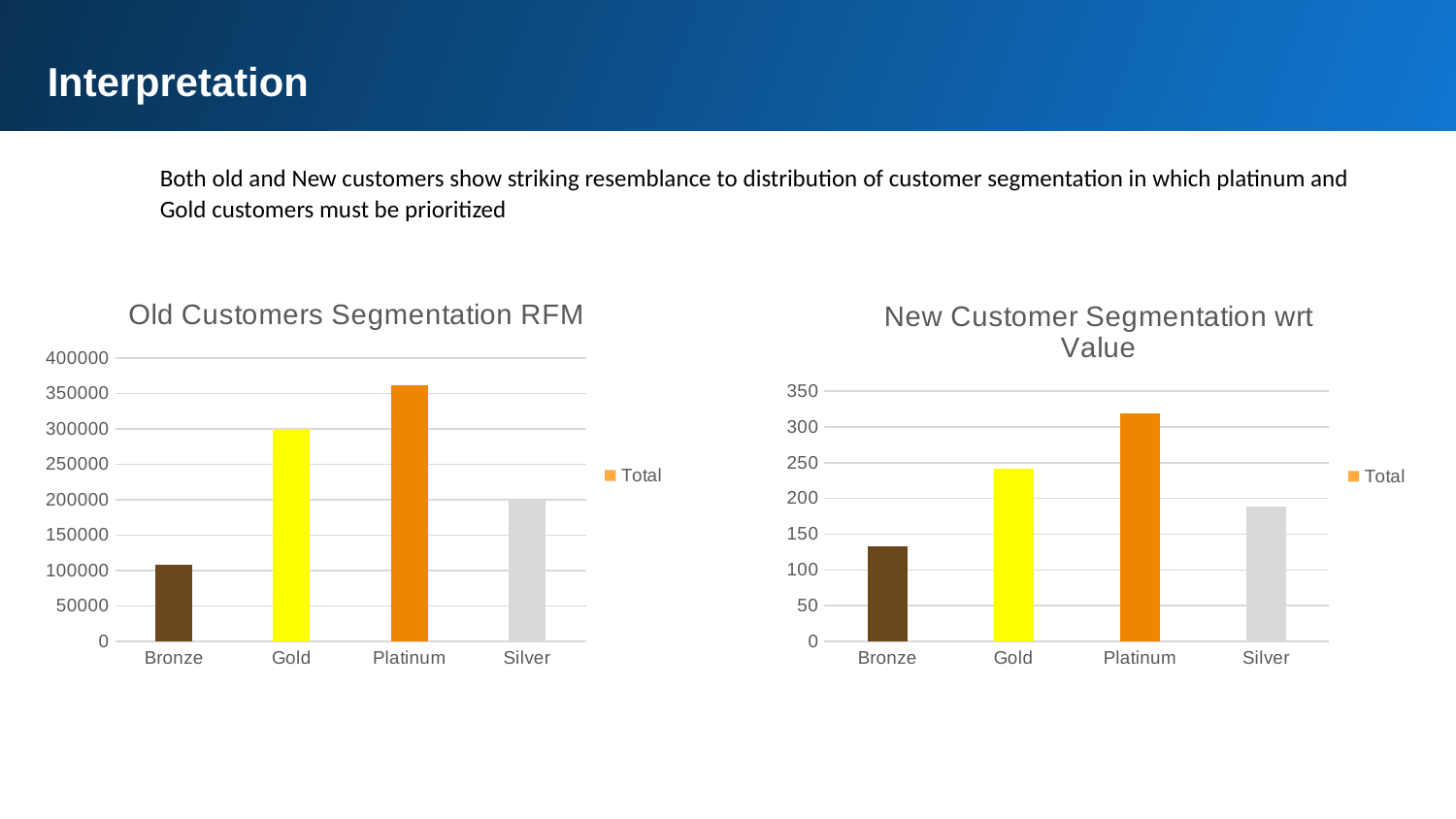

Interpretation
Both old and New customers show striking resemblance to distribution of customer segmentation in which platinum and Gold customers must be prioritized

### Chart: Old Customers Segmentation RFM

| Category | Total |
|---|---|
| Bronze | 108537.0 |
| Gold | 299947.0 |
| Platinum | 361788.0 |
| Silver | 200273.0 |

### Chart: New Customer Segmentation wrt Value

| Category | Total |
|---|---|
| Bronze | 132.51021874999998 |
| Gold | 241.1993750000002 |
| Platinum | 319.43828125000005 |
| Silver | 188.56621874999996 |